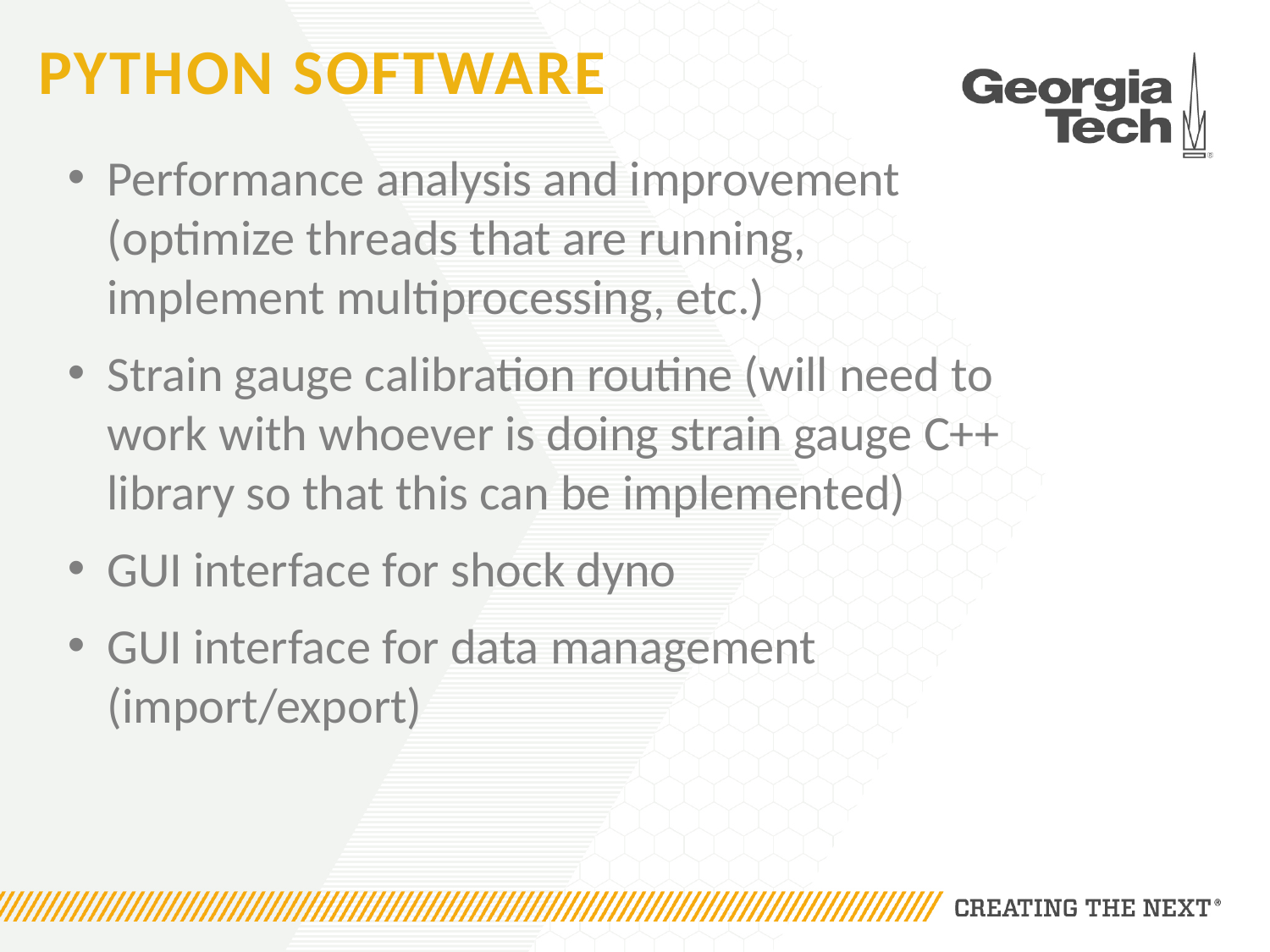

# Python software
Performance analysis and improvement (optimize threads that are running, implement multiprocessing, etc.)
Strain gauge calibration routine (will need to work with whoever is doing strain gauge C++ library so that this can be implemented)
GUI interface for shock dyno
GUI interface for data management (import/export)